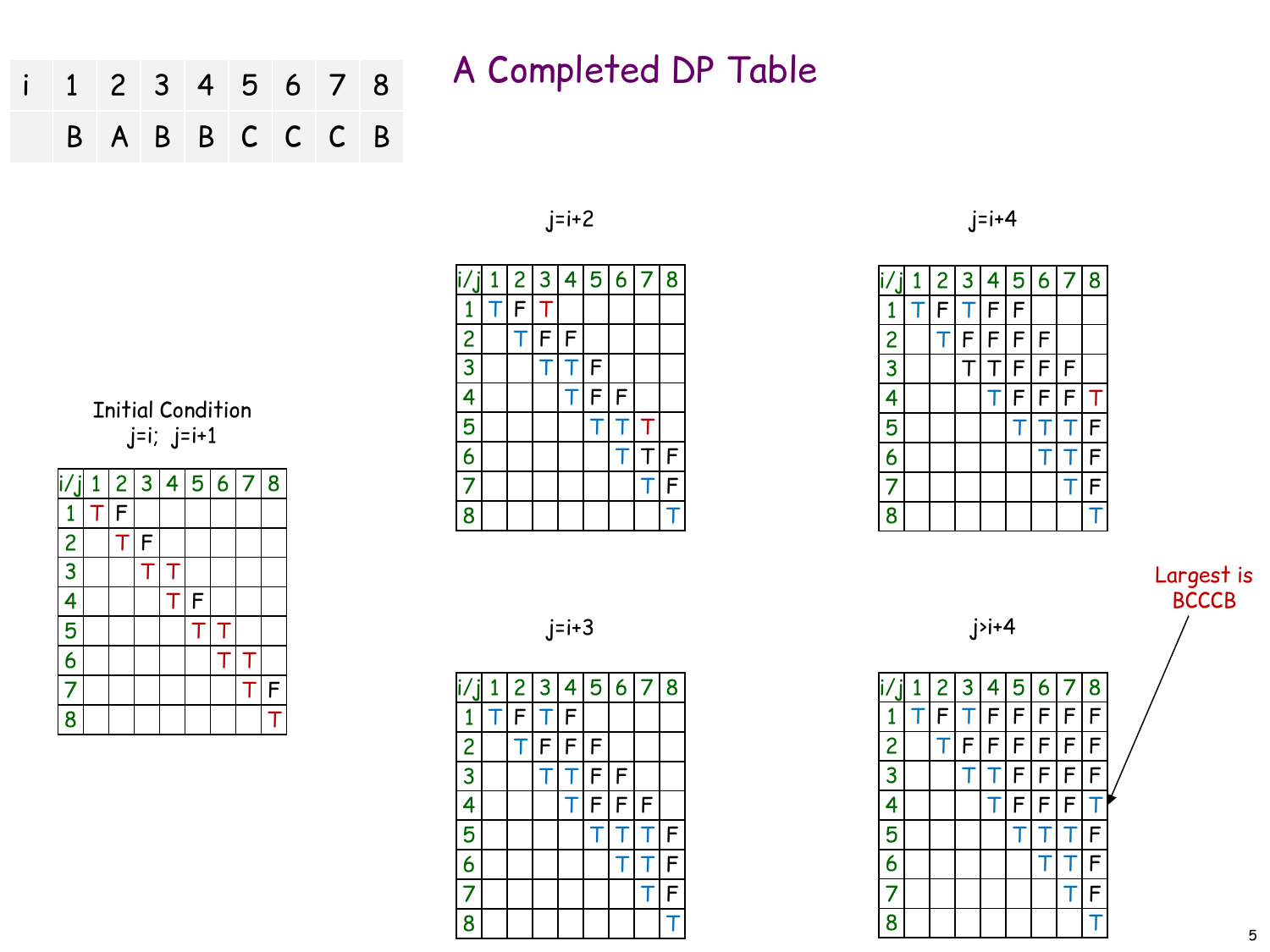

# A Completed DP Table
| i | 1 | 2 | 3 | 4 | 5 | 6 | 7 | 8 |
| --- | --- | --- | --- | --- | --- | --- | --- | --- |
|  | B | A | B | B | C | C | C | B |
j=i+2
j=i+4
| i/j | 1 | 2 | 3 | 4 | 5 | 6 | 7 | 8 |
| --- | --- | --- | --- | --- | --- | --- | --- | --- |
| 1 | T | F | T |  |  |  |  |  |
| 2 |  | T | F | F |  |  |  |  |
| 3 |  |  | T | T | F |  |  |  |
| 4 |  |  |  | T | F | F |  |  |
| 5 |  |  |  |  | T | T | T |  |
| 6 |  |  |  |  |  | T | T | F |
| 7 |  |  |  |  |  |  | T | F |
| 8 |  |  |  |  |  |  |  | T |
| i/j | 1 | 2 | 3 | 4 | 5 | 6 | 7 | 8 |
| --- | --- | --- | --- | --- | --- | --- | --- | --- |
| 1 | T | F | T | F | F |  |  |  |
| 2 |  | T | F | F | F | F |  |  |
| 3 |  |  | T | T | F | F | F |  |
| 4 |  |  |  | T | F | F | F | T |
| 5 |  |  |  |  | T | T | T | F |
| 6 |  |  |  |  |  | T | T | F |
| 7 |  |  |  |  |  |  | T | F |
| 8 |  |  |  |  |  |  |  | T |
Initial Condition
j=i;  j=i+1
| i/j | 1 | 2 | 3 | 4 | 5 | 6 | 7 | 8 |
| --- | --- | --- | --- | --- | --- | --- | --- | --- |
| 1 | T | F |  |  |  |  |  |  |
| 2 |  | T | F |  |  |  |  |  |
| 3 |  |  | T | T |  |  |  |  |
| 4 |  |  |  | T | F |  |  |  |
| 5 |  |  |  |  | T | T |  |  |
| 6 |  |  |  |  |  | T | T |  |
| 7 |  |  |  |  |  |  | T | F |
| 8 |  |  |  |  |  |  |  | T |
Largest is
BCCCB
j>i+4
j=i+3
| i/j | 1 | 2 | 3 | 4 | 5 | 6 | 7 | 8 |
| --- | --- | --- | --- | --- | --- | --- | --- | --- |
| 1 | T | F | T | F | F | F | F | F |
| 2 |  | T | F | F | F | F | F | F |
| 3 |  |  | T | T | F | F | F | F |
| 4 |  |  |  | T | F | F | F | T |
| 5 |  |  |  |  | T | T | T | F |
| 6 |  |  |  |  |  | T | T | F |
| 7 |  |  |  |  |  |  | T | F |
| 8 |  |  |  |  |  |  |  | T |
| i/j | 1 | 2 | 3 | 4 | 5 | 6 | 7 | 8 |
| --- | --- | --- | --- | --- | --- | --- | --- | --- |
| 1 | T | F | T | F |  |  |  |  |
| 2 |  | T | F | F | F |  |  |  |
| 3 |  |  | T | T | F | F |  |  |
| 4 |  |  |  | T | F | F | F |  |
| 5 |  |  |  |  | T | T | T | F |
| 6 |  |  |  |  |  | T | T | F |
| 7 |  |  |  |  |  |  | T | F |
| 8 |  |  |  |  |  |  |  | T |
5